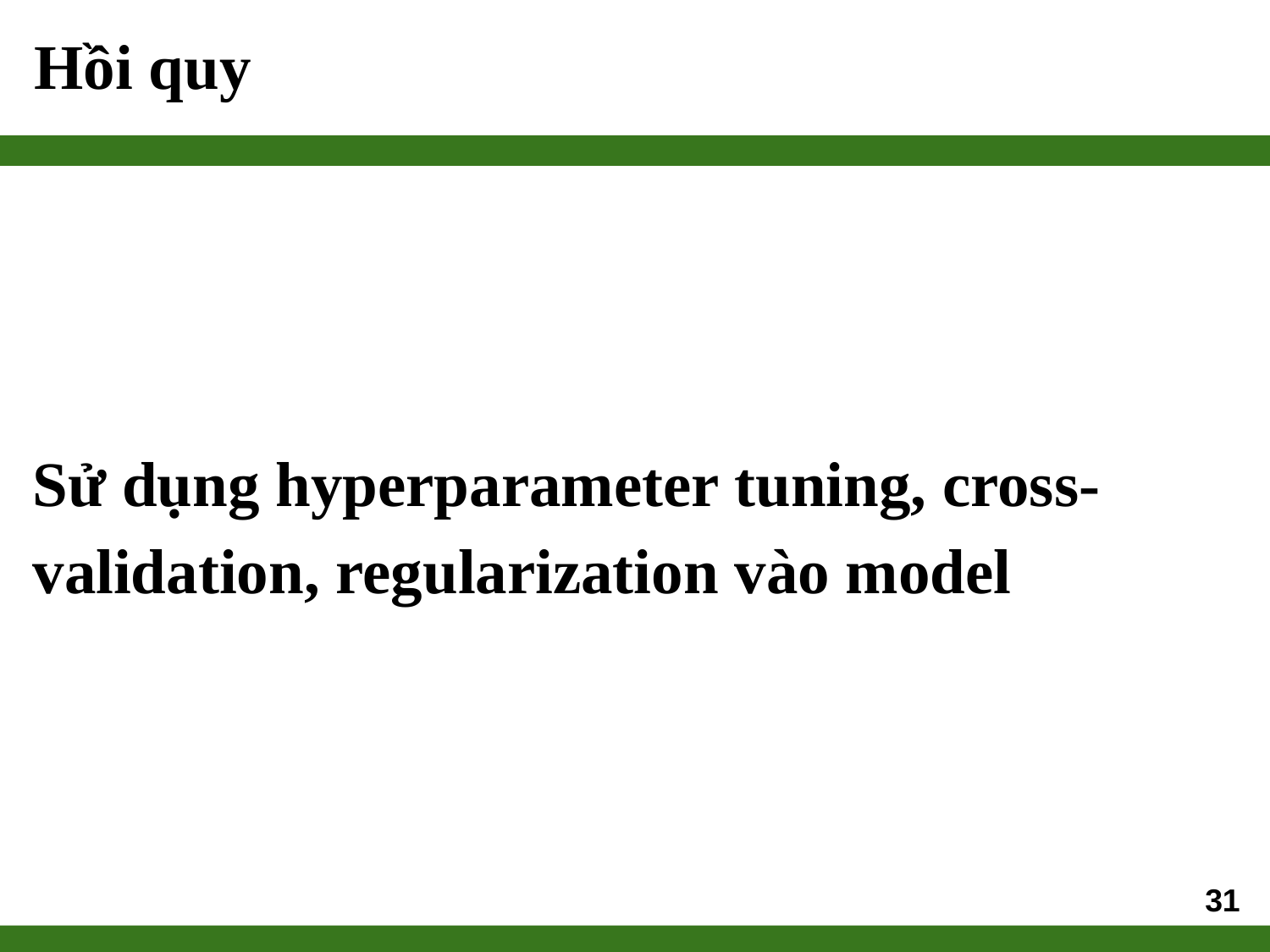

# Hồi quy
Sử dụng hyperparameter tuning, cross-validation, regularization vào model

31